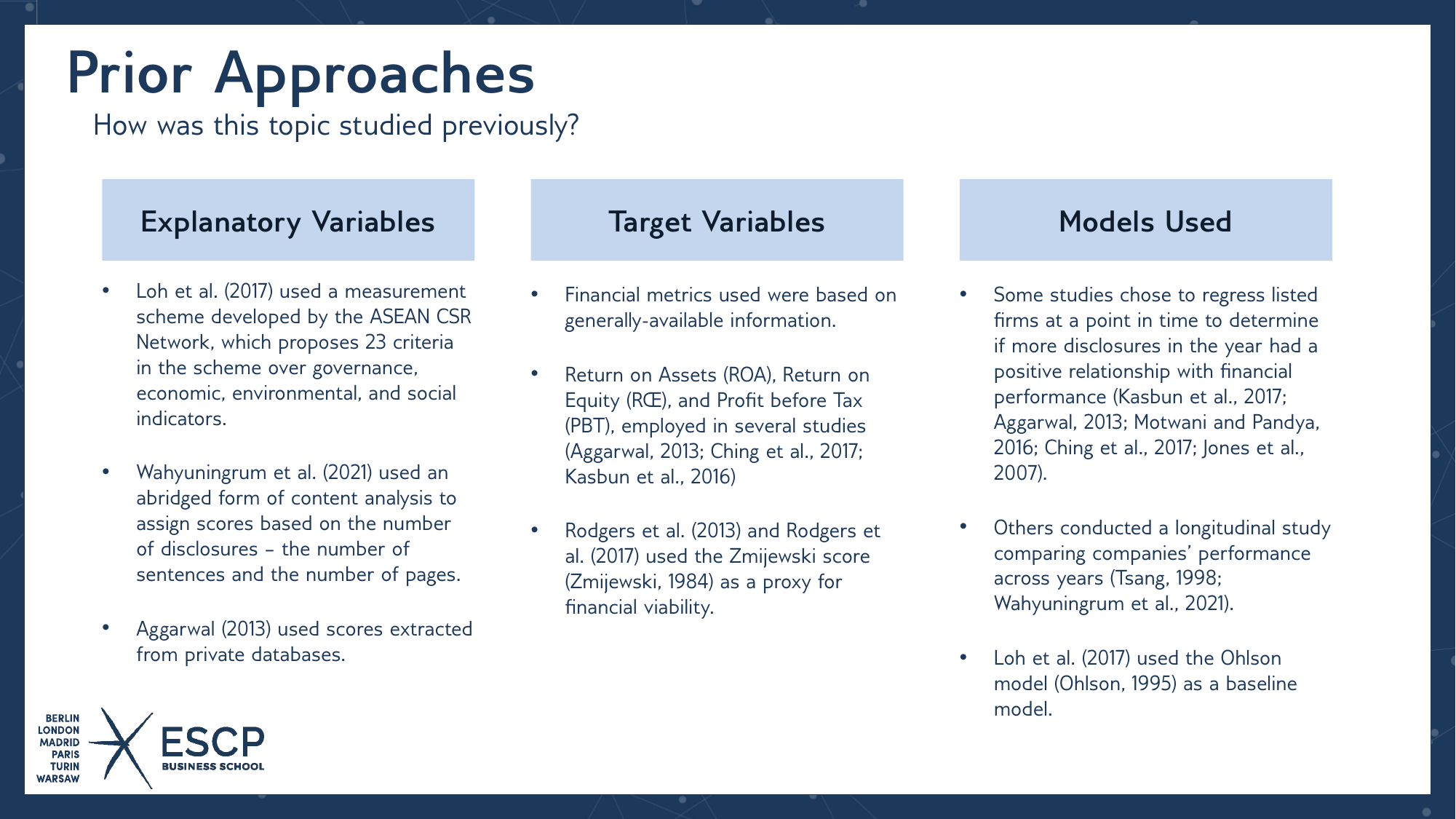

# Prior Approaches
How was this topic studied previously?
Explanatory Variables
Target Variables
Models Used
Loh et al. (2017) used a measurement scheme developed by the ASEAN CSR Network, which proposes 23 criteria in the scheme over governance, economic, environmental, and social indicators.
Wahyuningrum et al. (2021) used an abridged form of content analysis to assign scores based on the number of disclosures – the number of sentences and the number of pages.
Aggarwal (2013) used scores extracted from private databases.
Financial metrics used were based on generally-available information.
Return on Assets (ROA), Return on Equity (ROE), and Profit before Tax (PBT), employed in several studies (Aggarwal, 2013; Ching et al., 2017; Kasbun et al., 2016)
Rodgers et al. (2013) and Rodgers et al. (2017) used the Zmijewski score (Zmijewski, 1984) as a proxy for financial viability.
Some studies chose to regress listed firms at a point in time to determine if more disclosures in the year had a positive relationship with financial performance (Kasbun et al., 2017; Aggarwal, 2013; Motwani and Pandya, 2016; Ching et al., 2017; Jones et al., 2007).
Others conducted a longitudinal study comparing companies’ performance across years (Tsang, 1998; Wahyuningrum et al., 2021).
Loh et al. (2017) used the Ohlson model (Ohlson, 1995) as a baseline model.